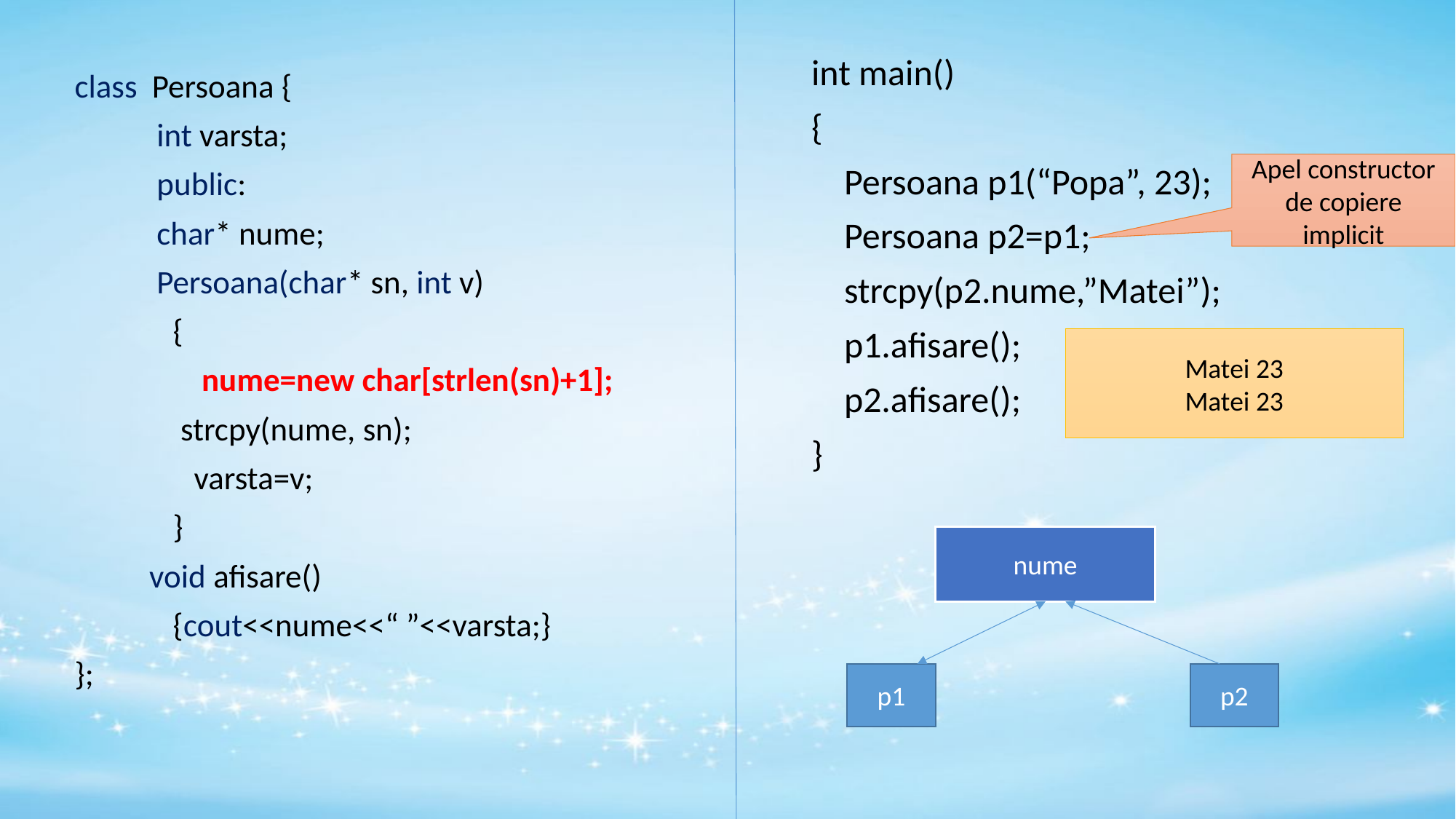

int main()
{
    Persoana p1(“Popa”, 23);
    Persoana p2=p1;
    strcpy(p2.nume,”Matei”);
    p1.afisare();
    p2.afisare();
}

class  Persoana {
           int varsta;
           public:
           char* nume;
           Persoana(char* sn, int v)
	{
                 nume=new char[strlen(sn)+1];
	 strcpy(nume, sn);
                varsta=v;
	}
          void afisare()
	{cout<<nume<<“ ”<<varsta;}
};

Apel constructor de copiere implicit
Matei 23
Matei 23
nume
p1
p2